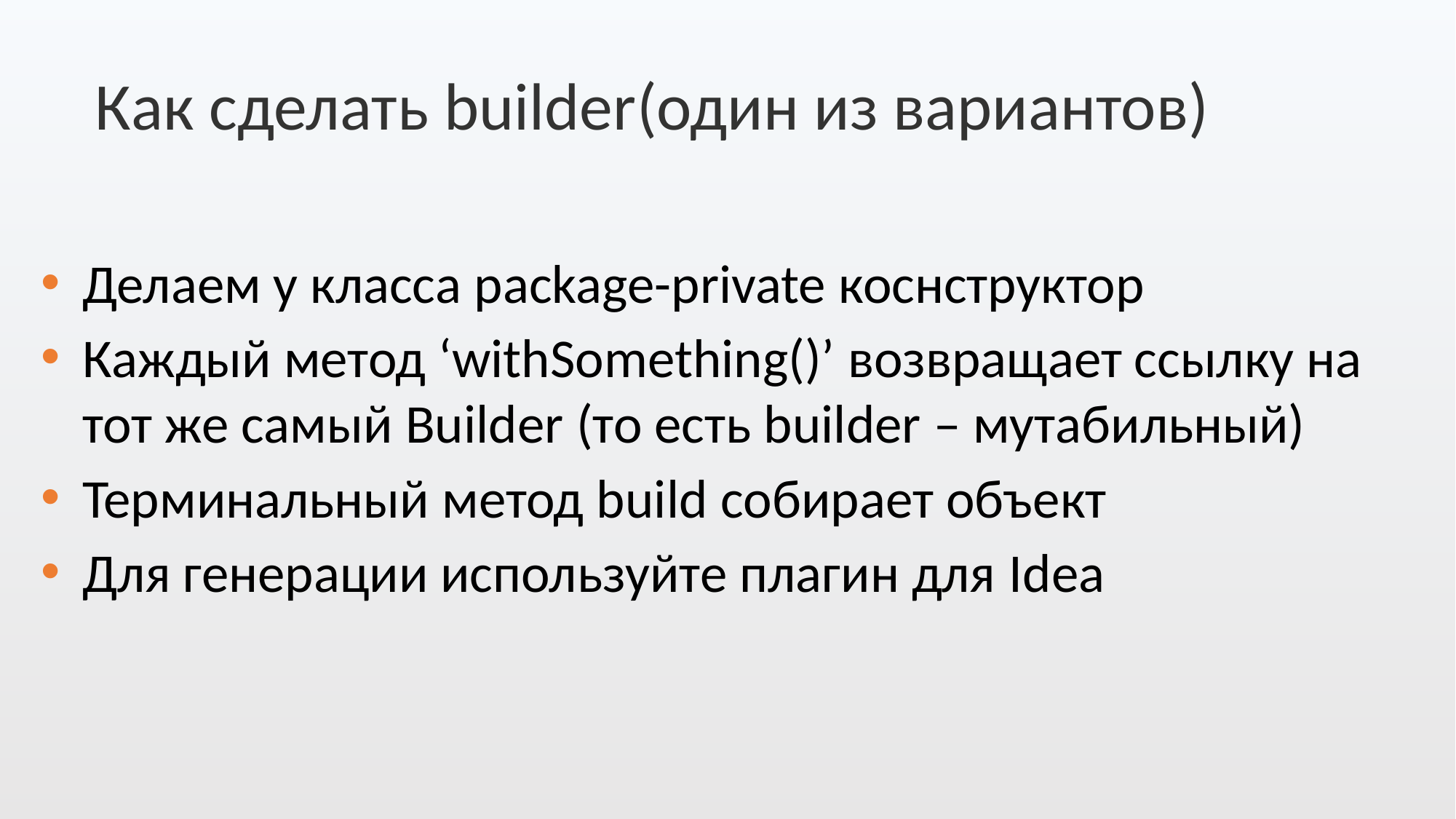

Как сделать builder(один из вариантов)
Делаем у класса package-private коснструктор
Каждый метод ‘withSomething()’ возвращает ссылку на тот же самый Builder (то есть builder – мутабильный)
Терминальный метод build собирает объект
Для генерации используйте плагин для Idea